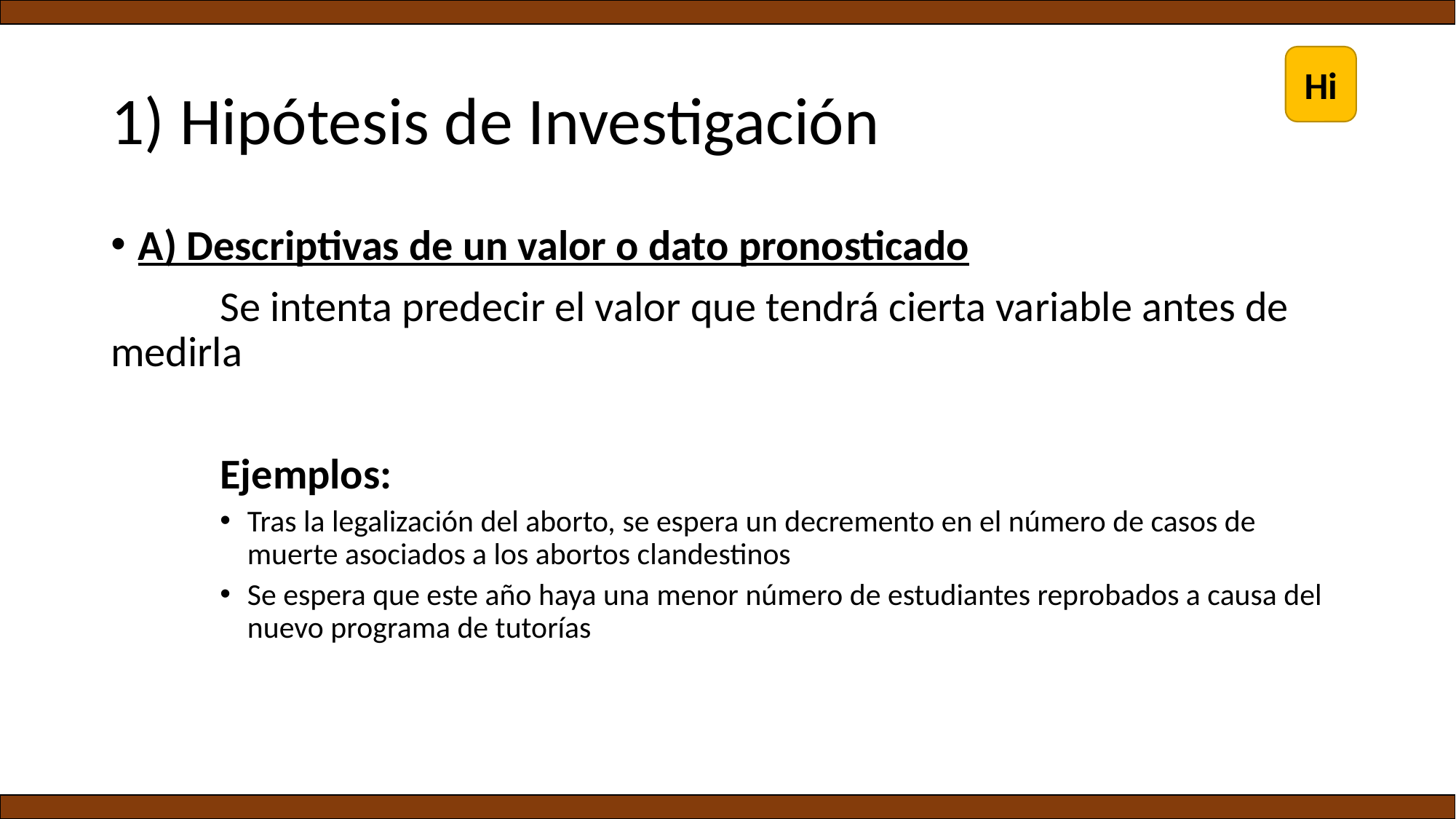

# 1) Hipótesis de Investigación
Hi
A) Descriptivas de un valor o dato pronosticado
	Se intenta predecir el valor que tendrá cierta variable antes de 	medirla

	Ejemplos:
Tras la legalización del aborto, se espera un decremento en el número de casos de muerte asociados a los abortos clandestinos
Se espera que este año haya una menor número de estudiantes reprobados a causa del nuevo programa de tutorías